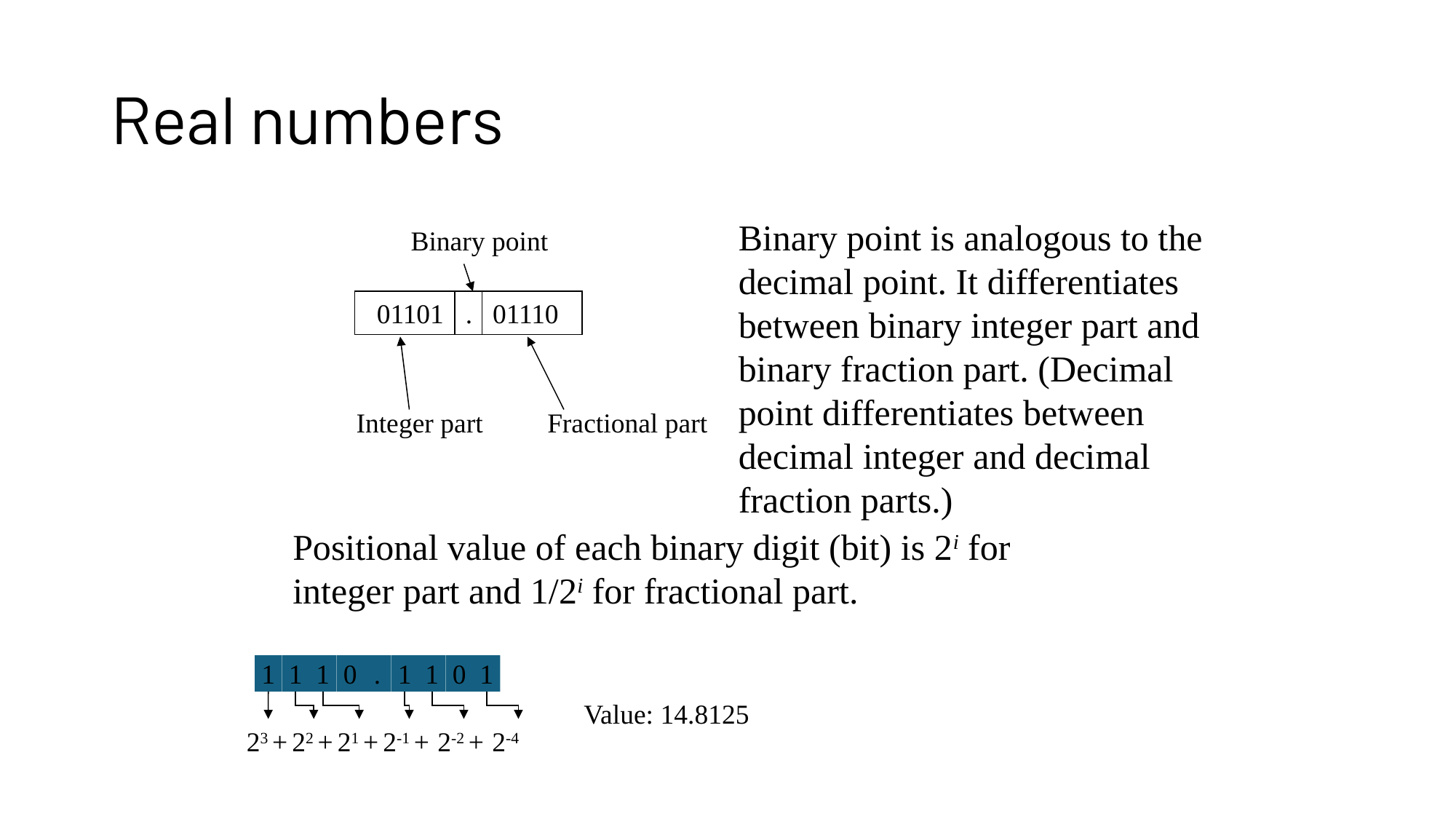

# Real numbers
Binary point is analogous to the decimal point. It differentiates between binary integer part and binary fraction part. (Decimal point differentiates between decimal integer and decimal fraction parts.)
Binary point

01101
.
01110

Integer part
Fractional part
Positional value of each binary digit (bit) is 2i for integer part and 1/2i for fractional part.
1
1
1
0
.
1
1
0
1
Value: 14.8125
23 +
22 +
21 +
2-1 +
2-2 +
2-4